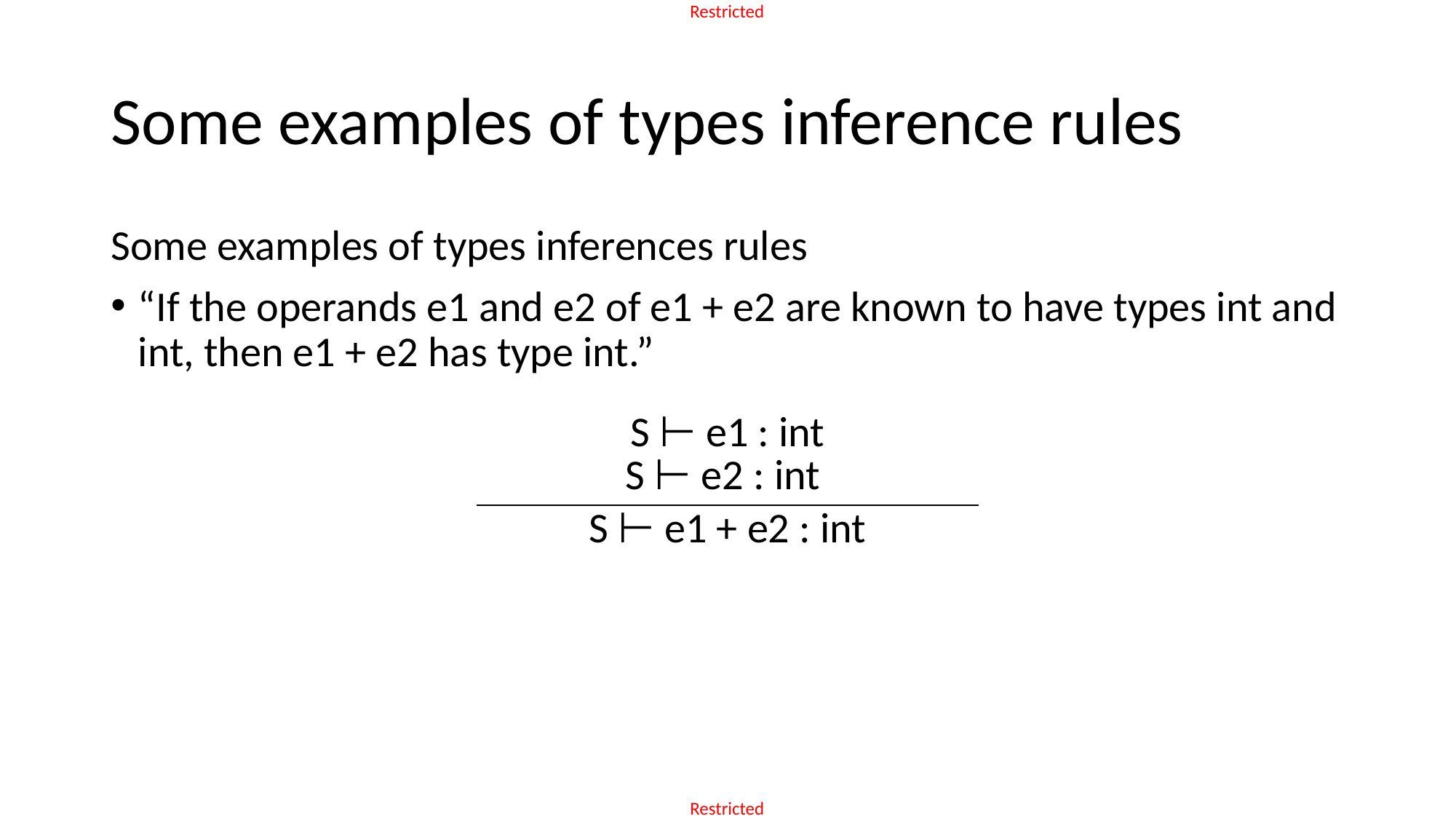

# Some examples of types inference rules
Some examples of types inferences rules
“If the operands e1 and e2 of e1 + e2 are known to have types int and int, then e1 + e2 has type int.”

| S ⊢ e1 : int S ⊢ e2 : int |
| --- |
| S ⊢ e1 + e2 : int |